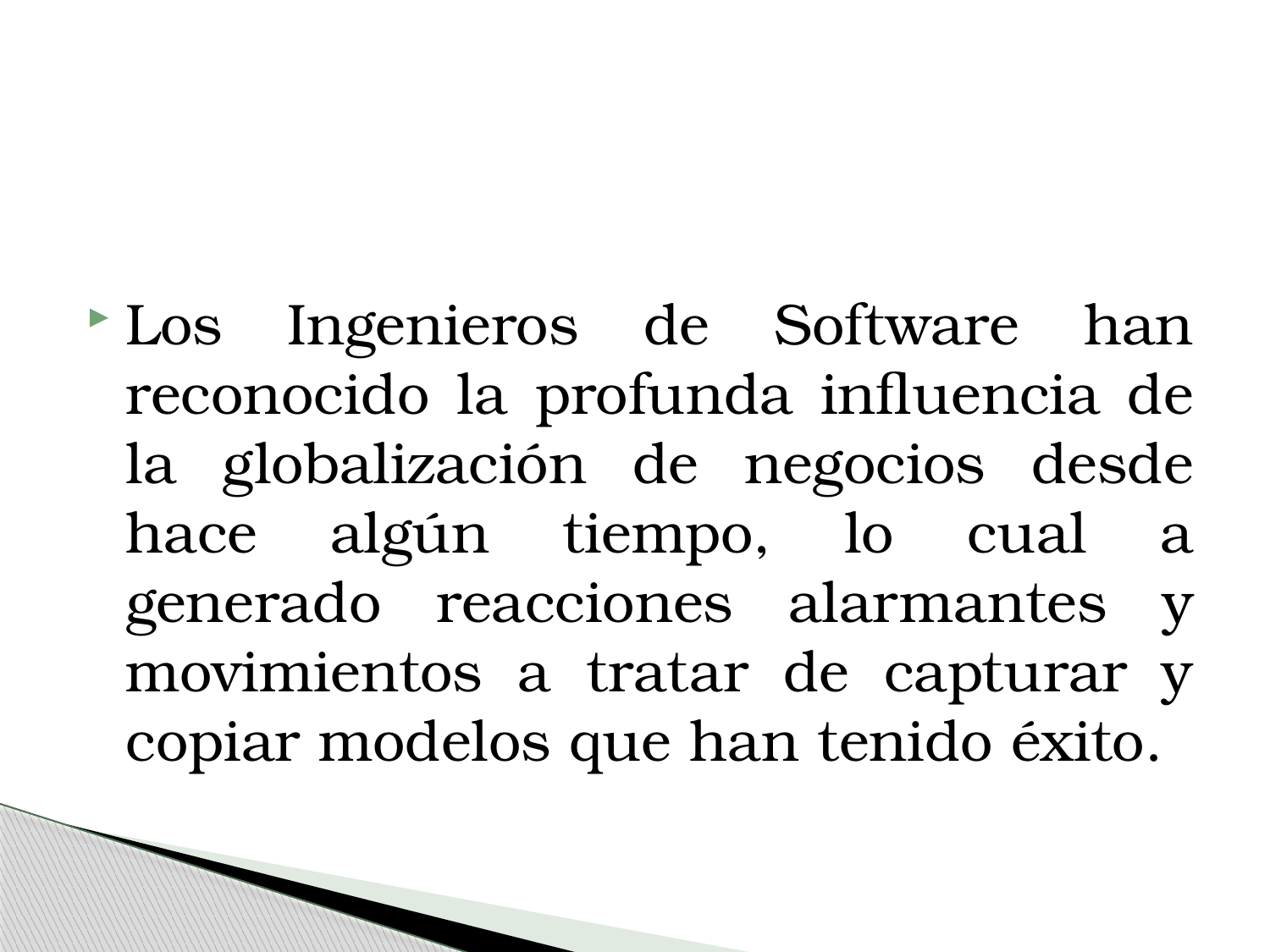

#

Los Ingenieros de Software han reconocido la profunda influencia de la globalización de negocios desde hace algún tiempo, lo cual a generado reacciones alarmantes y movimientos a tratar de capturar y copiar modelos que han tenido éxito.